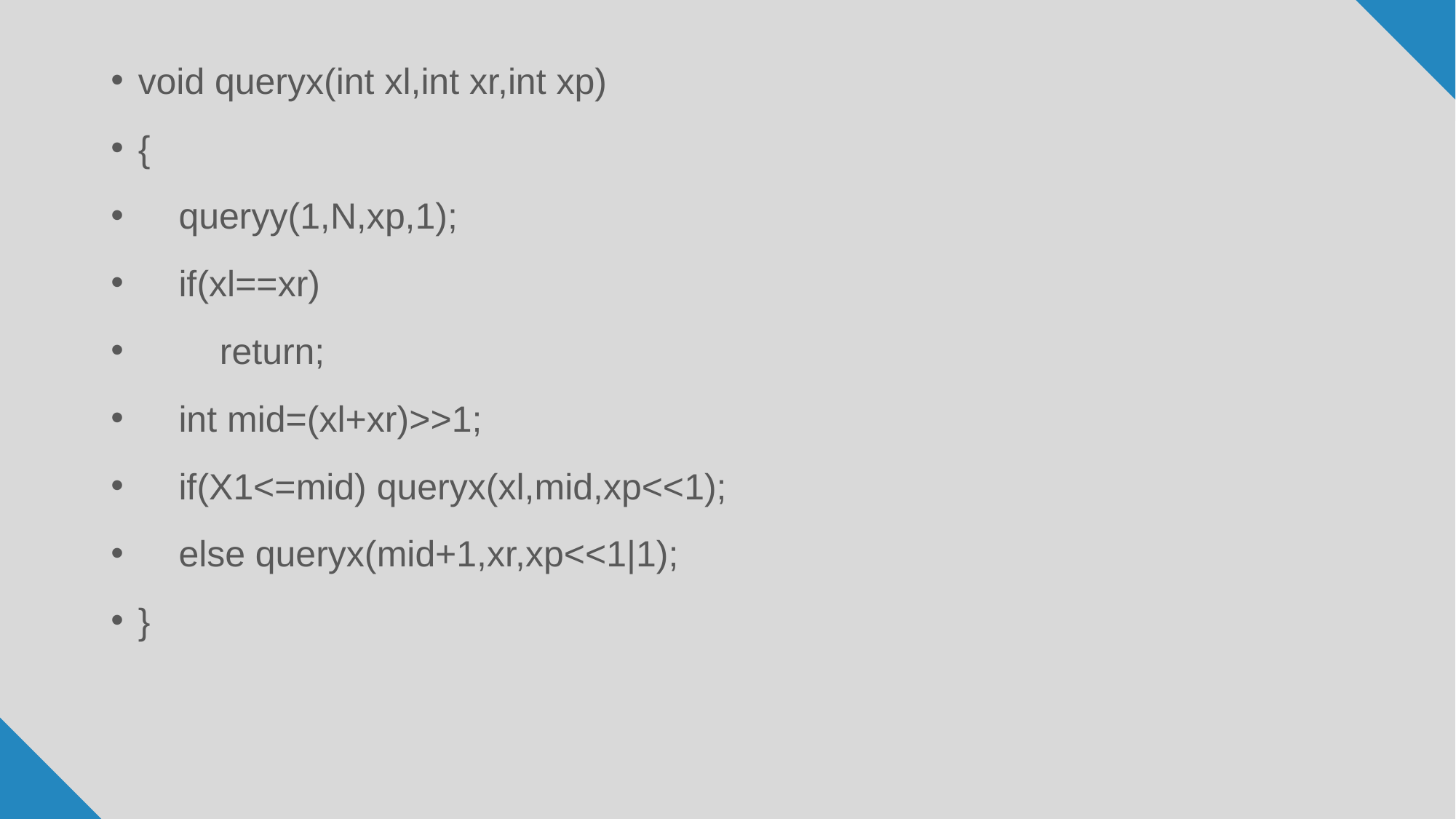

void queryx(int xl,int xr,int xp)
{
    queryy(1,N,xp,1);
    if(xl==xr)
        return;
    int mid=(xl+xr)>>1;
    if(X1<=mid) queryx(xl,mid,xp<<1);
    else queryx(mid+1,xr,xp<<1|1);
}